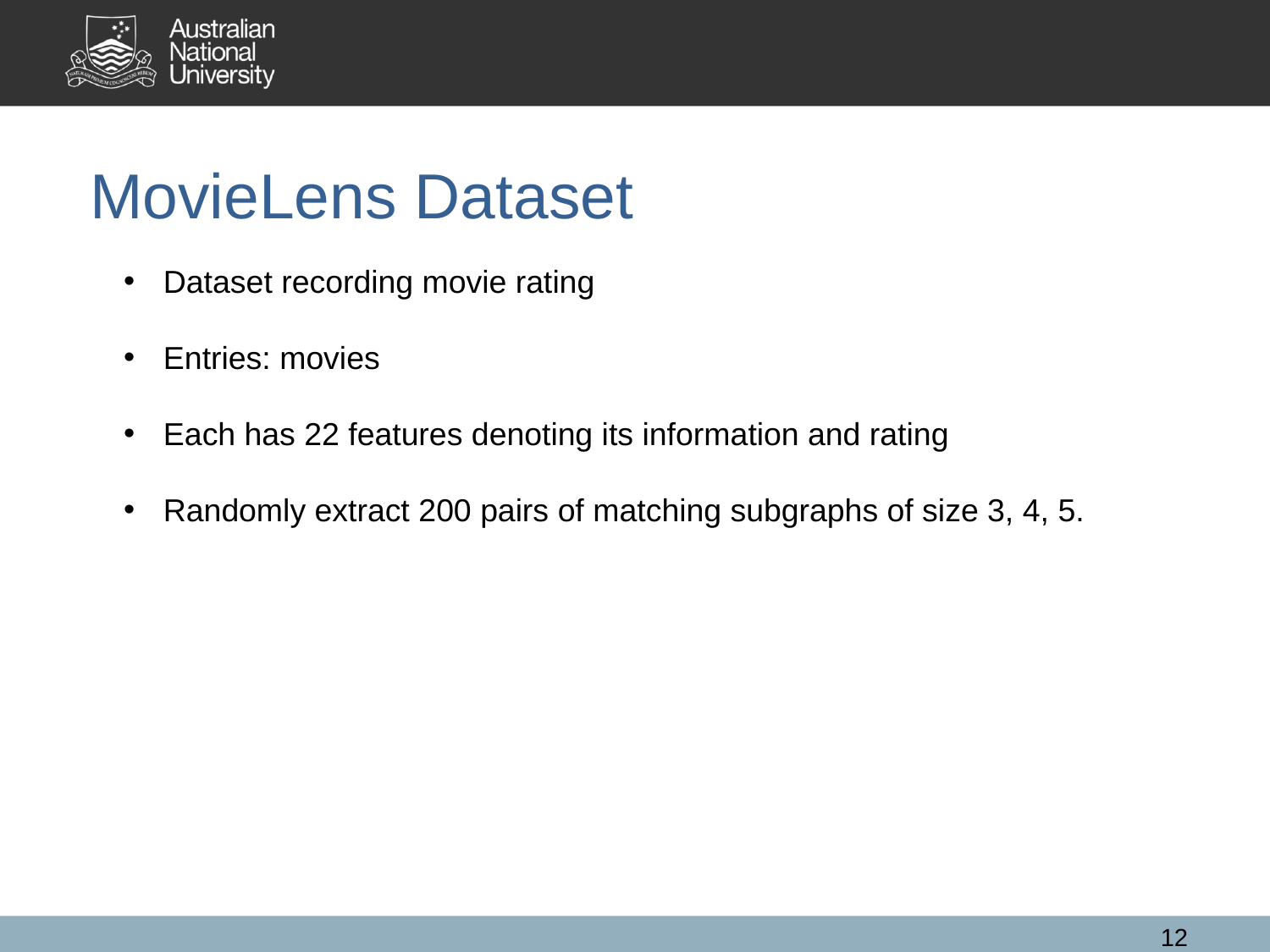

MovieLens Dataset
Dataset recording movie rating

Entries: movies

Each has 22 features denoting its information and rating

Randomly extract 200 pairs of matching subgraphs of size 3, 4, 5.
12